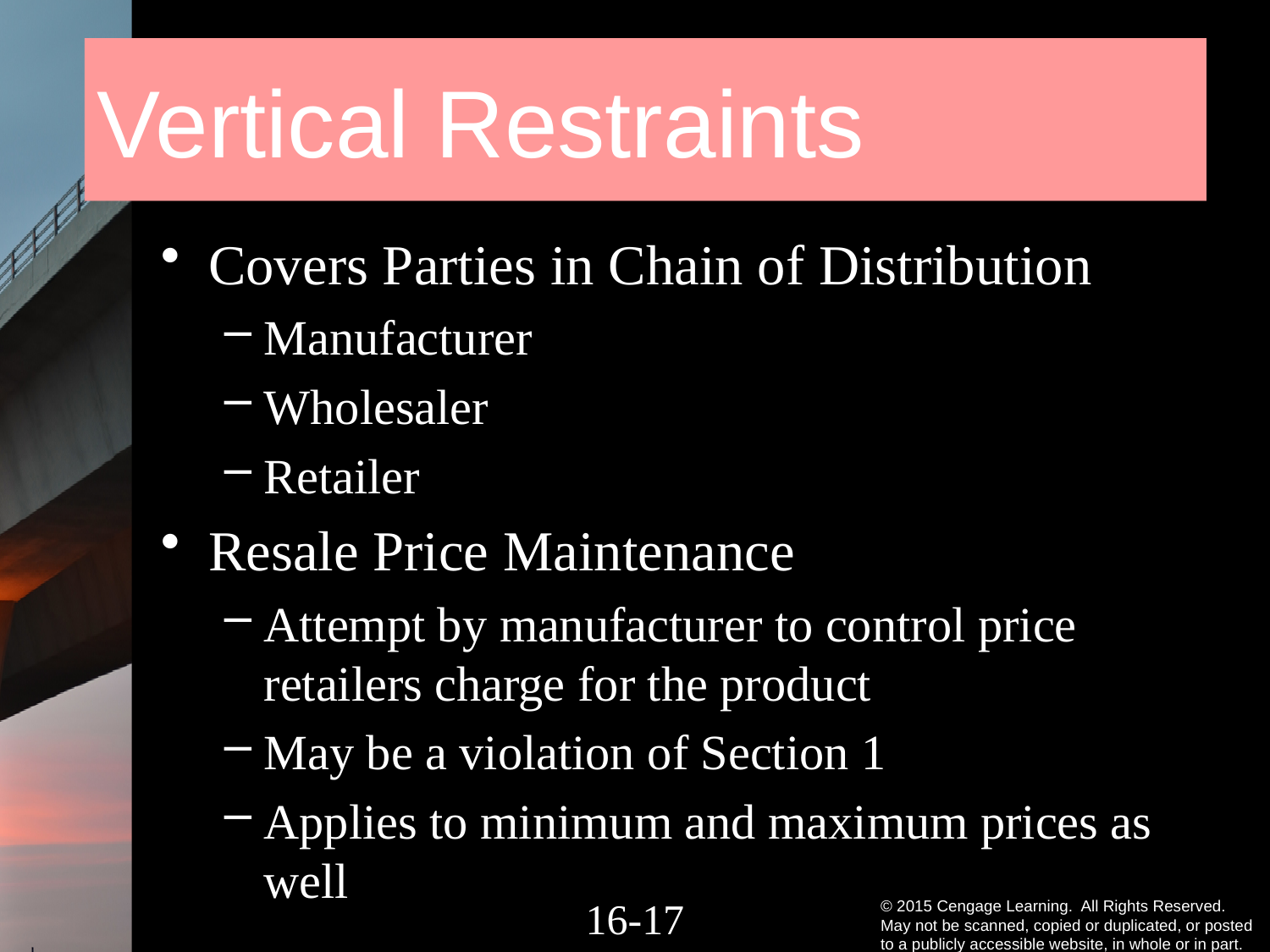

# Vertical Restraints
Covers Parties in Chain of Distribution
Manufacturer
Wholesaler
Retailer
Resale Price Maintenance
Attempt by manufacturer to control price retailers charge for the product
May be a violation of Section 1
Applies to minimum and maximum prices as well
16-17